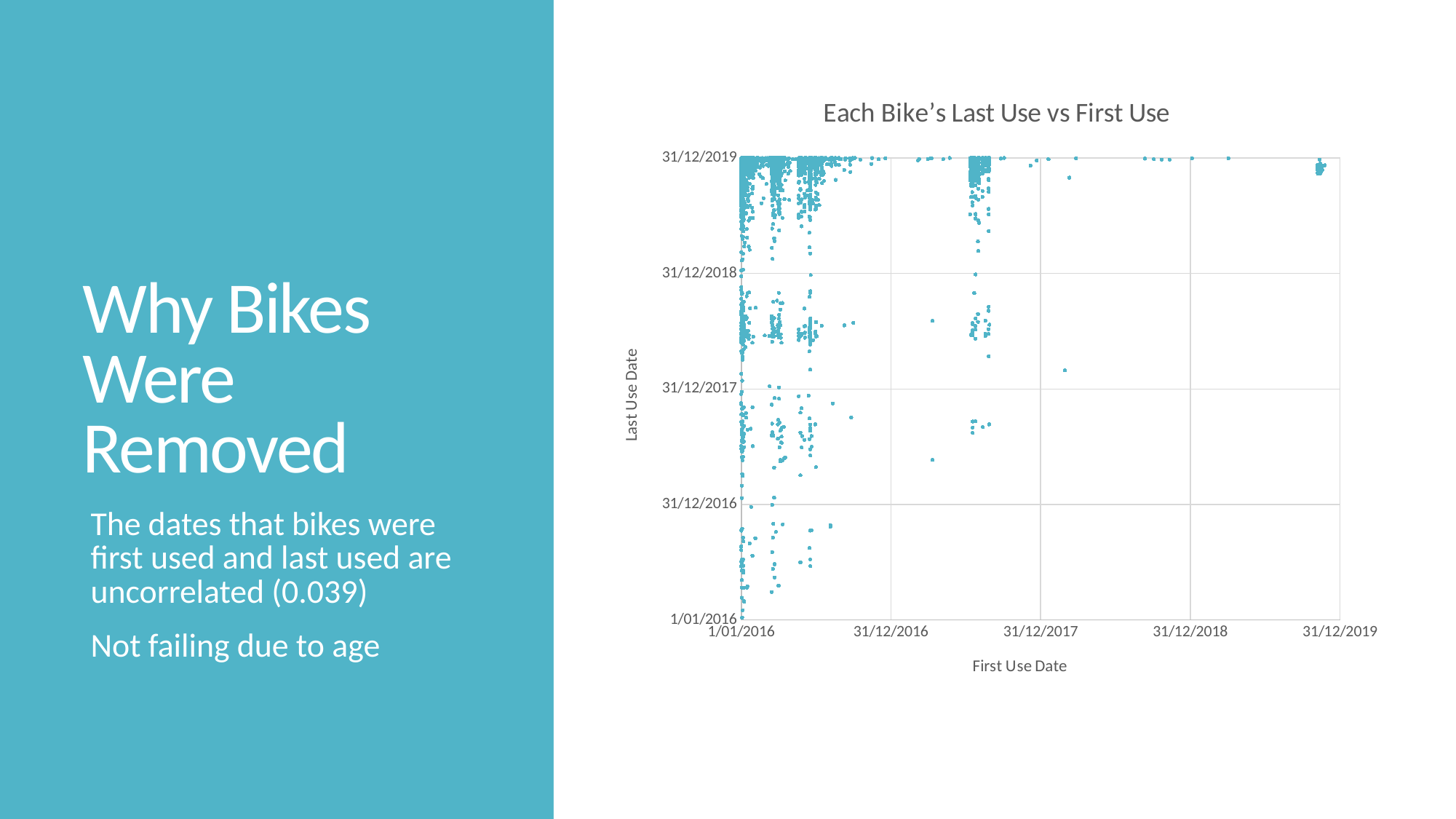

### Chart: Each Bike’s Last Use vs First Use

| Category |  |
|---|---|
# Why Bikes Were Removed
The dates that bikes were first used and last used are uncorrelated (0.039)
Not failing due to age